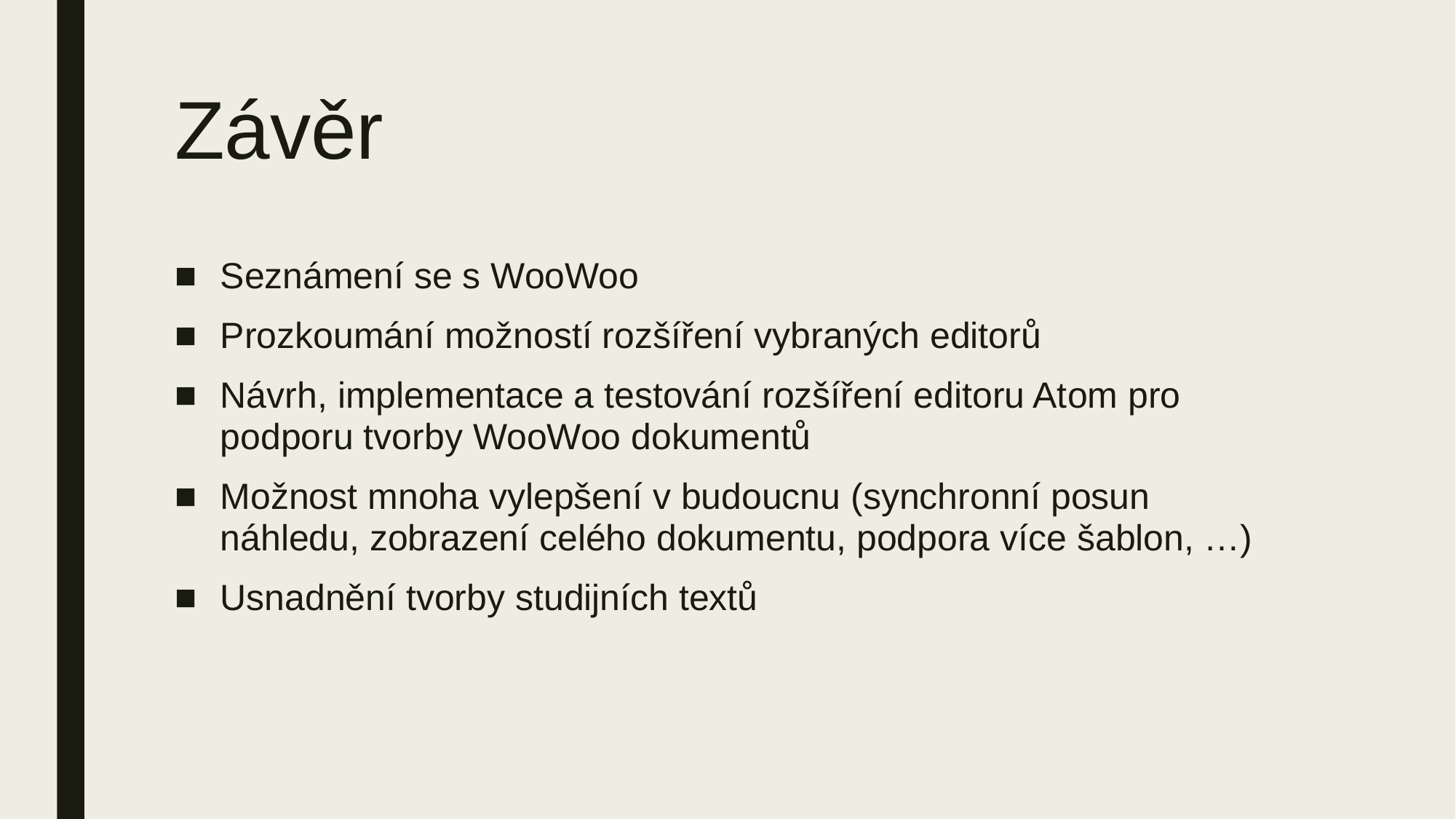

# Závěr
Seznámení se s WooWoo
Prozkoumání možností rozšíření vybraných editorů
Návrh, implementace a testování rozšíření editoru Atom pro podporu tvorby WooWoo dokumentů
Možnost mnoha vylepšení v budoucnu (synchronní posun náhledu, zobrazení celého dokumentu, podpora více šablon, …)
Usnadnění tvorby studijních textů